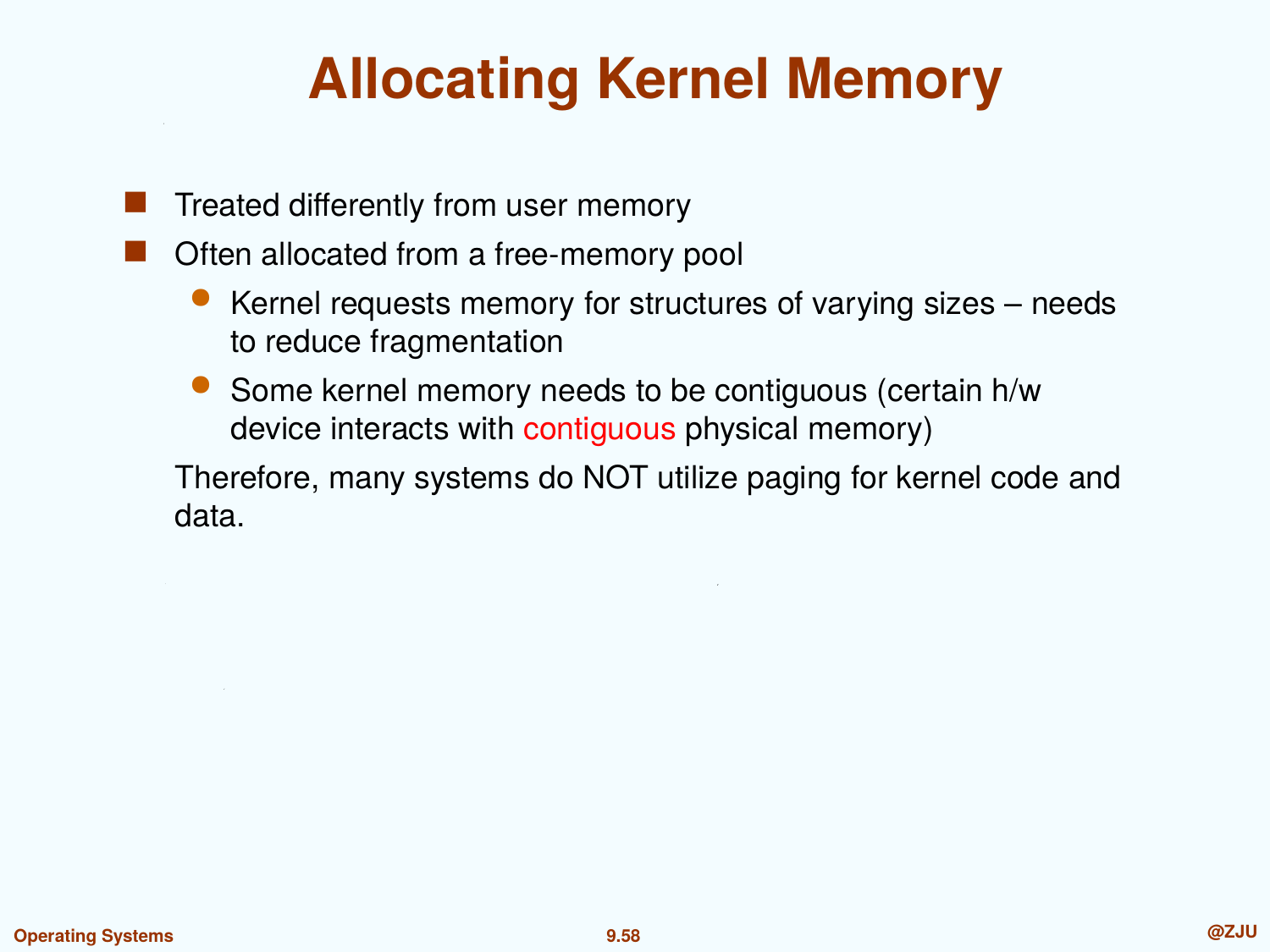

# Allocating Kernel Memory
Treated differently from user memory
Often allocated from a free-memory pool
Kernel requests memory for structures of varying sizes – needs to reduce fragmentation
Some kernel memory needs to be contiguous (certain h/w device interacts with contiguous physical memory)
 	Therefore, many systems do NOT utilize paging for kernel code and data.